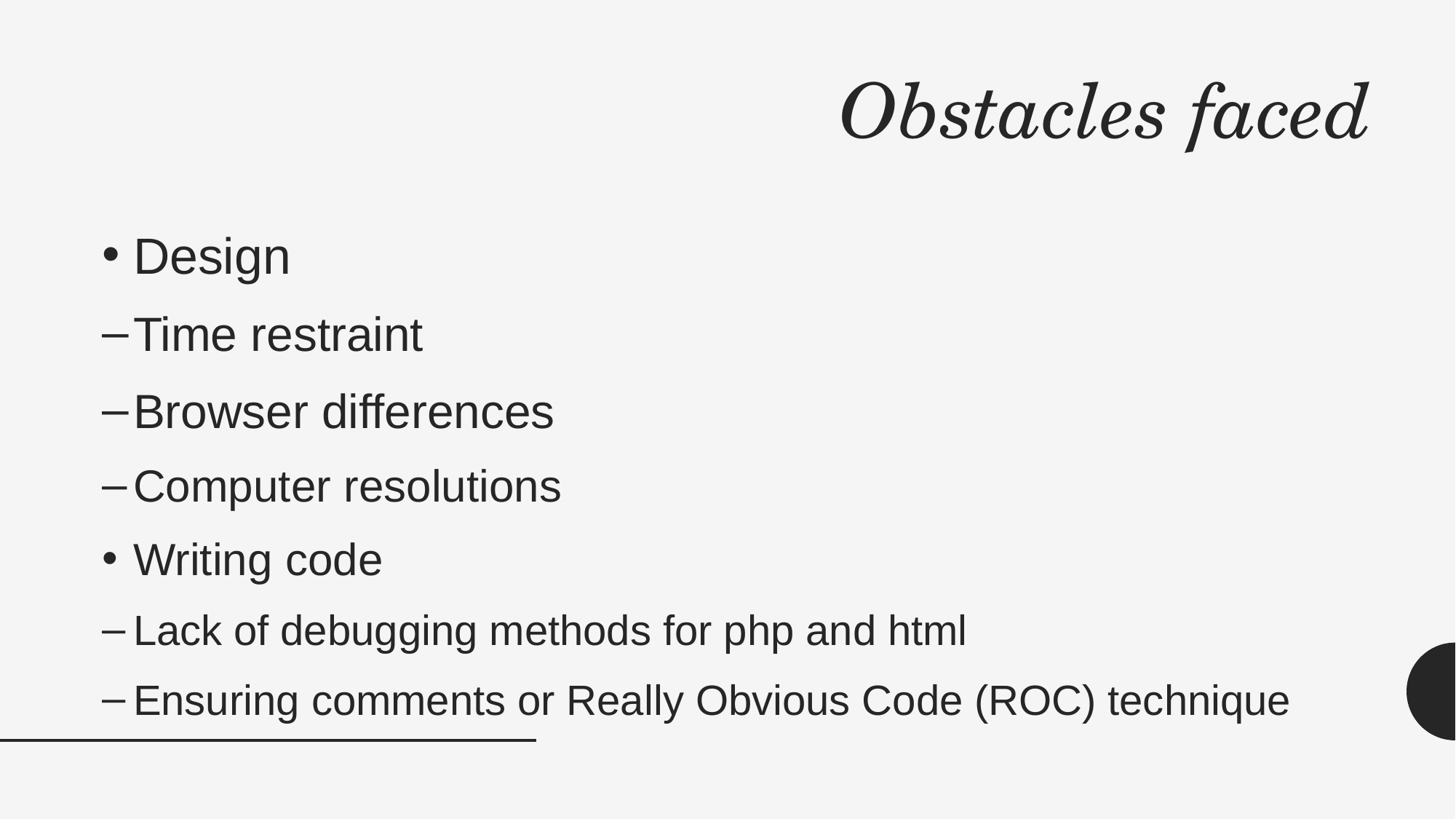

# Obstacles faced
Design
Time restraint
Browser differences
Computer resolutions
Writing code
Lack of debugging methods for php and html
Ensuring comments or Really Obvious Code (ROC) technique